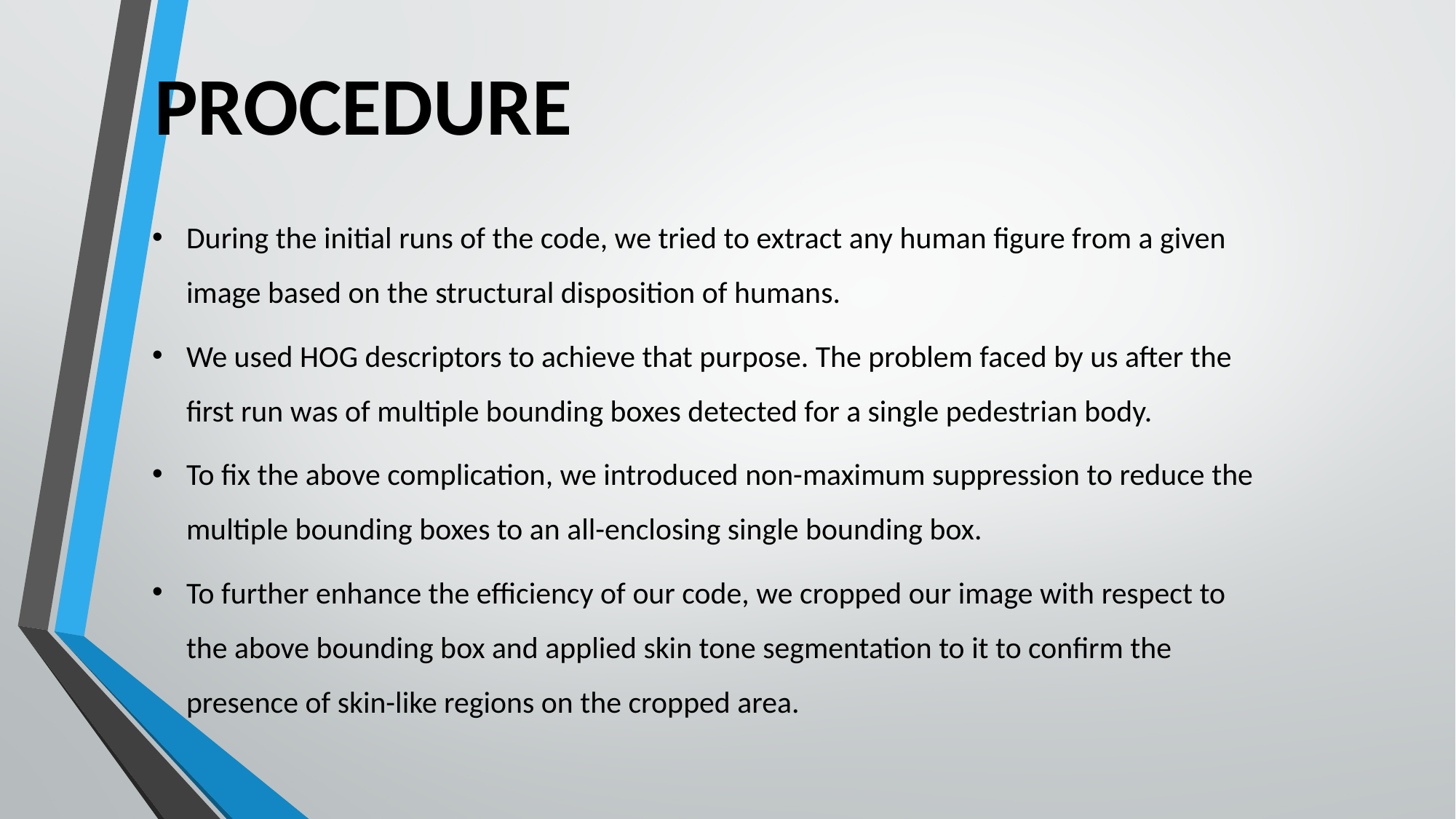

PROCEDURE
During the initial runs of the code, we tried to extract any human figure from a given image based on the structural disposition of humans.
We used HOG descriptors to achieve that purpose. The problem faced by us after the first run was of multiple bounding boxes detected for a single pedestrian body.
To fix the above complication, we introduced non-maximum suppression to reduce the multiple bounding boxes to an all-enclosing single bounding box.
To further enhance the efficiency of our code, we cropped our image with respect to the above bounding box and applied skin tone segmentation to it to confirm the presence of skin-like regions on the cropped area.